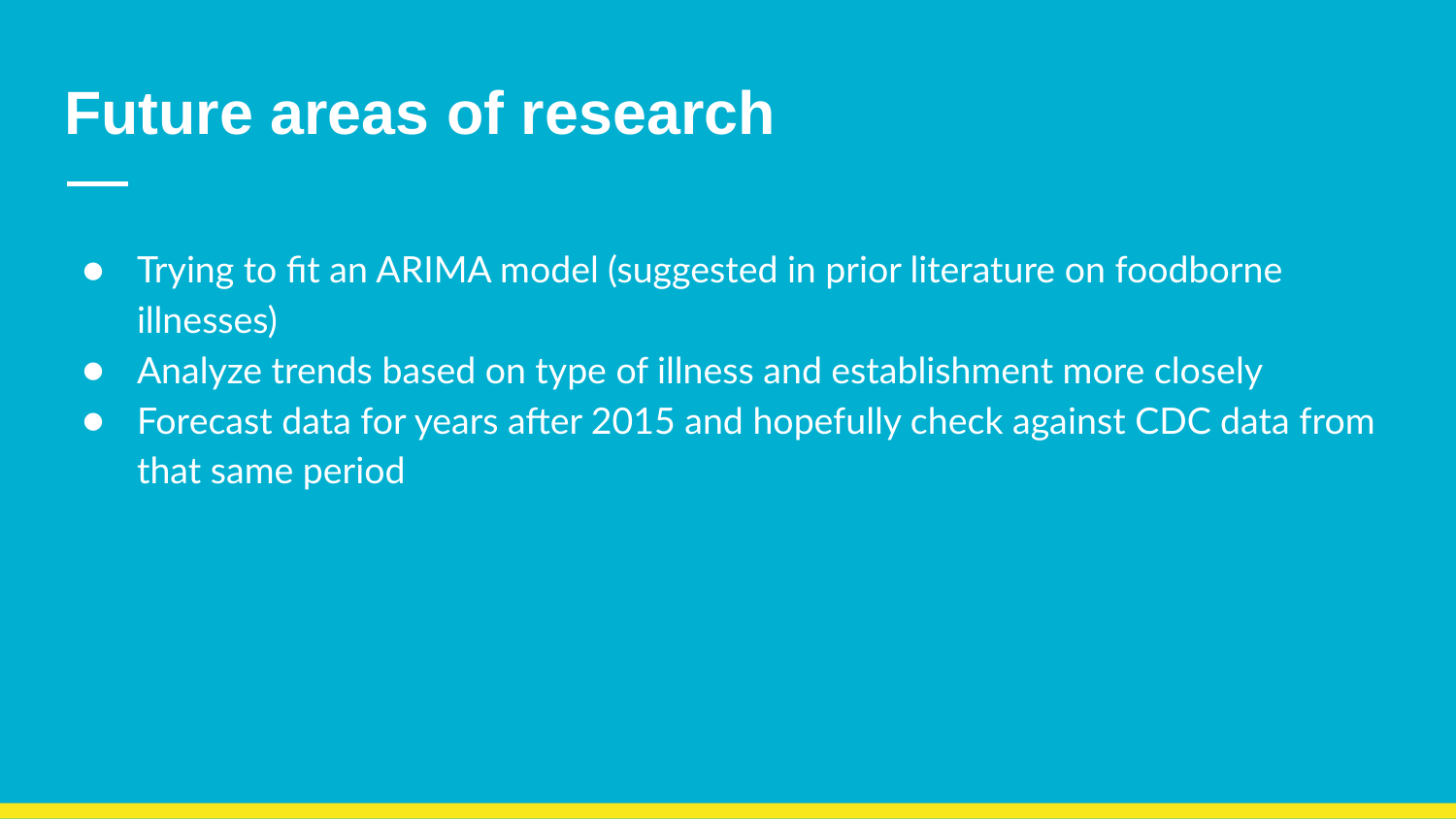

# Future areas of research
Trying to fit an ARIMA model (suggested in prior literature on foodborne illnesses)
Analyze trends based on type of illness and establishment more closely
Forecast data for years after 2015 and hopefully check against CDC data from that same period